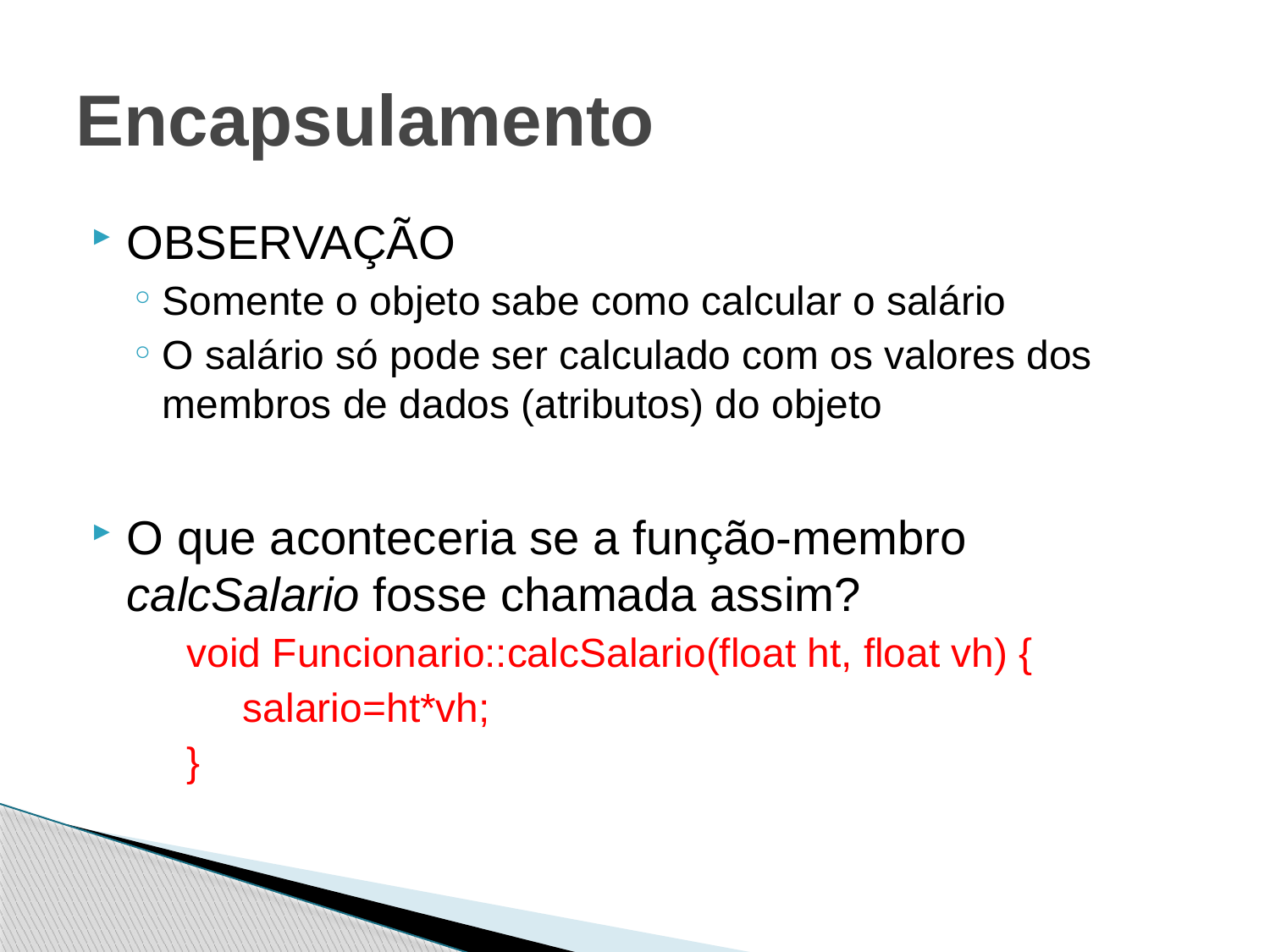

# Encapsulamento
OBSERVAÇÃO
Somente o objeto sabe como calcular o salário
O salário só pode ser calculado com os valores dos membros de dados (atributos) do objeto

O que aconteceria se a função-membro calcSalario fosse chamada assim?
     void Funcionario::calcSalario(float ht, float vh) {
          salario=ht*vh;
     }